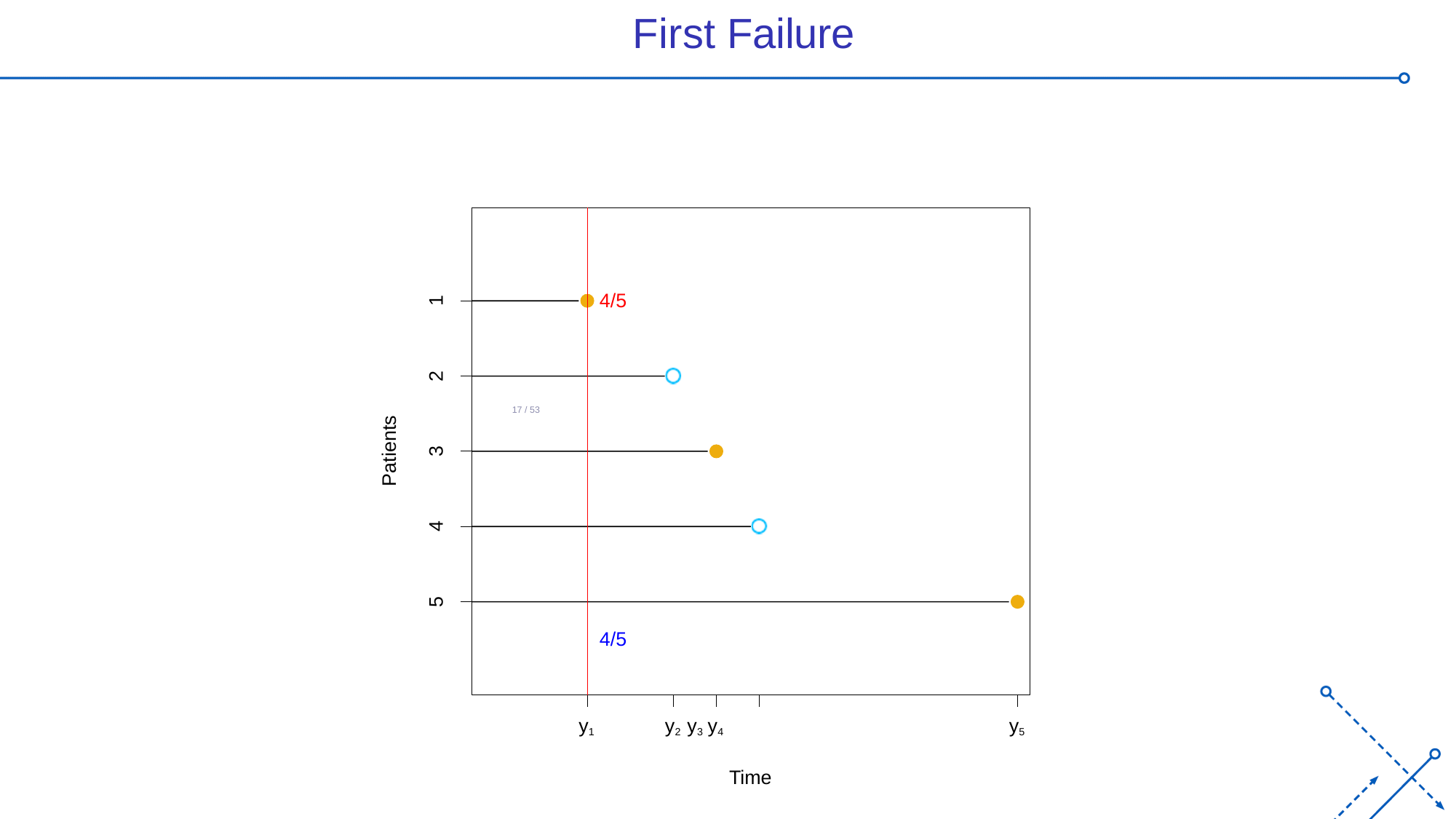

First Failure

4/5
1
2
17 / 53
Patients
3
4
5
4/5
y1
y5
y2  y3 y4
Time